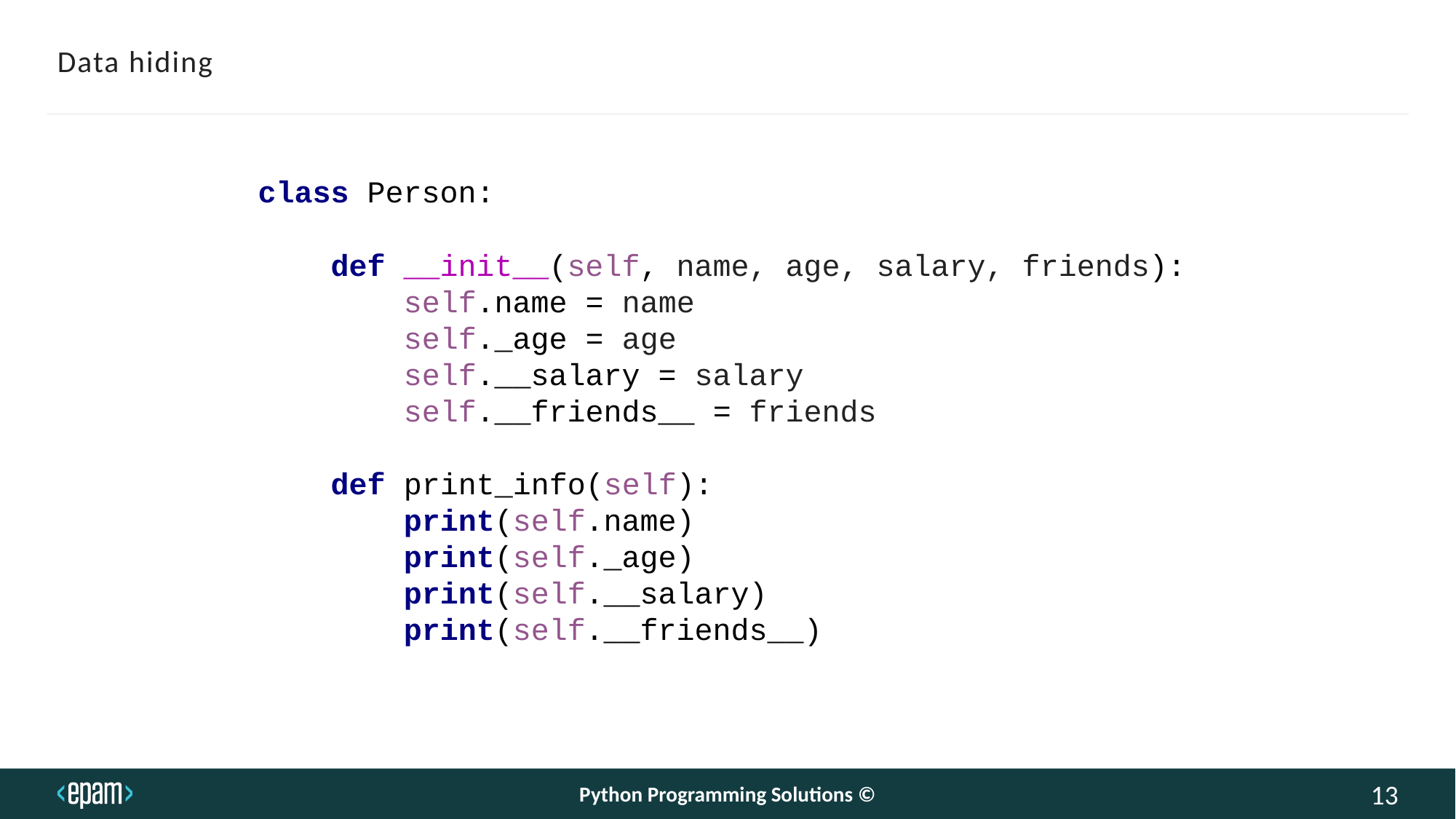

# Data hiding
class Person:
    def __init__(self, name, age, salary, friends):
        self.name = name
        self._age = age
        self.__salary = salary
        self.__friends__ = friends
    def print_info(self):
        print(self.name)
        print(self._age)
        print(self.__salary)
        print(self.__friends__)
Python Programming Solutions ©
13